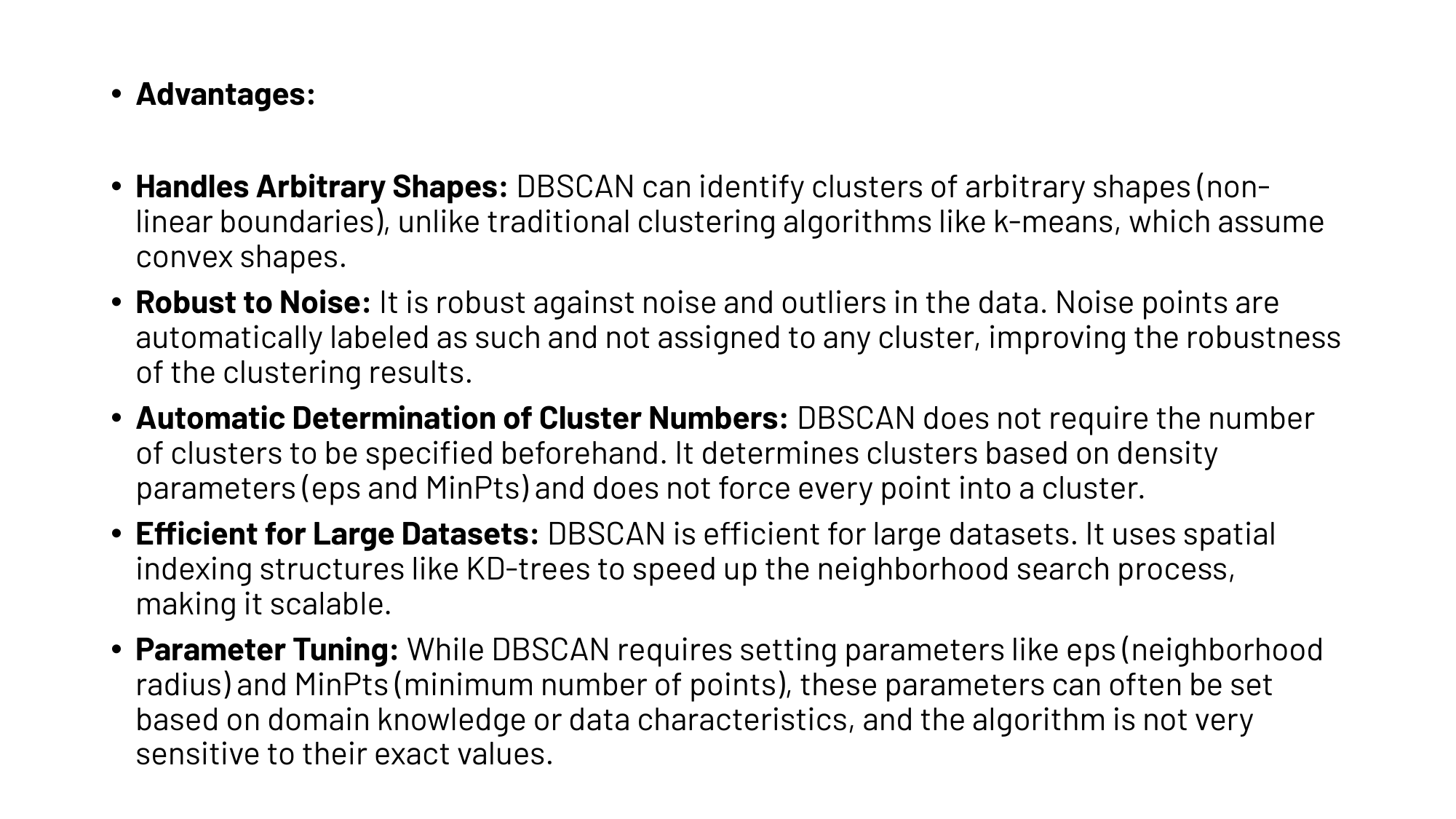

Advantages:

Handles Arbitrary Shapes: DBSCAN can identify clusters of arbitrary shapes (non-linear boundaries), unlike traditional clustering algorithms like k-means, which assume convex shapes.
Robust to Noise: It is robust against noise and outliers in the data. Noise points are automatically labeled as such and not assigned to any cluster, improving the robustness of the clustering results.
Automatic Determination of Cluster Numbers: DBSCAN does not require the number of clusters to be specified beforehand. It determines clusters based on density parameters (eps and MinPts) and does not force every point into a cluster.
Efficient for Large Datasets: DBSCAN is efficient for large datasets. It uses spatial indexing structures like KD-trees to speed up the neighborhood search process, making it scalable.
Parameter Tuning: While DBSCAN requires setting parameters like eps (neighborhood radius) and MinPts (minimum number of points), these parameters can often be set based on domain knowledge or data characteristics, and the algorithm is not very sensitive to their exact values.